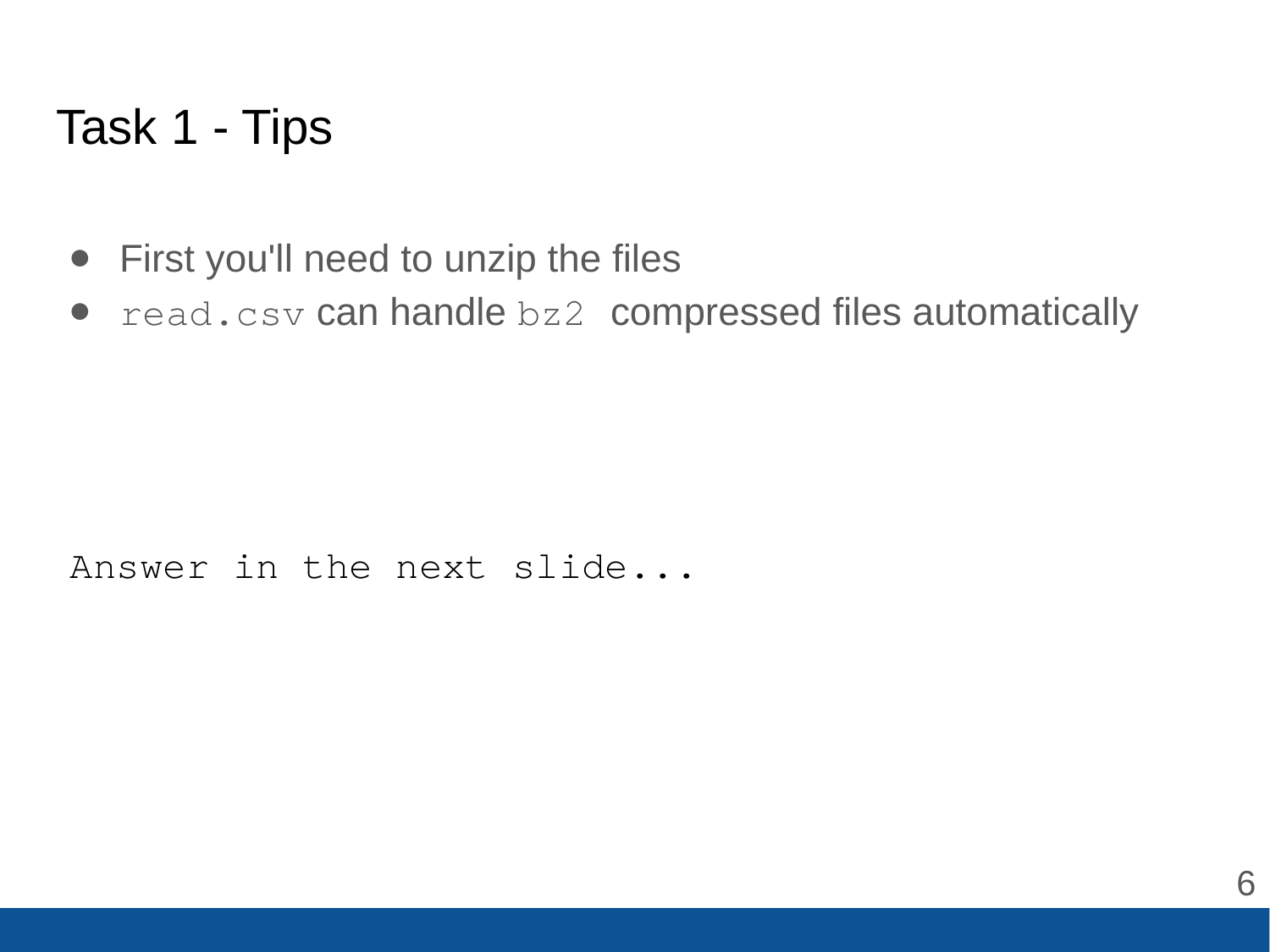

# Task 1 - Tips
First you'll need to unzip the files
read.csv can handle bz2 compressed files automatically

Answer in the next slide...
6